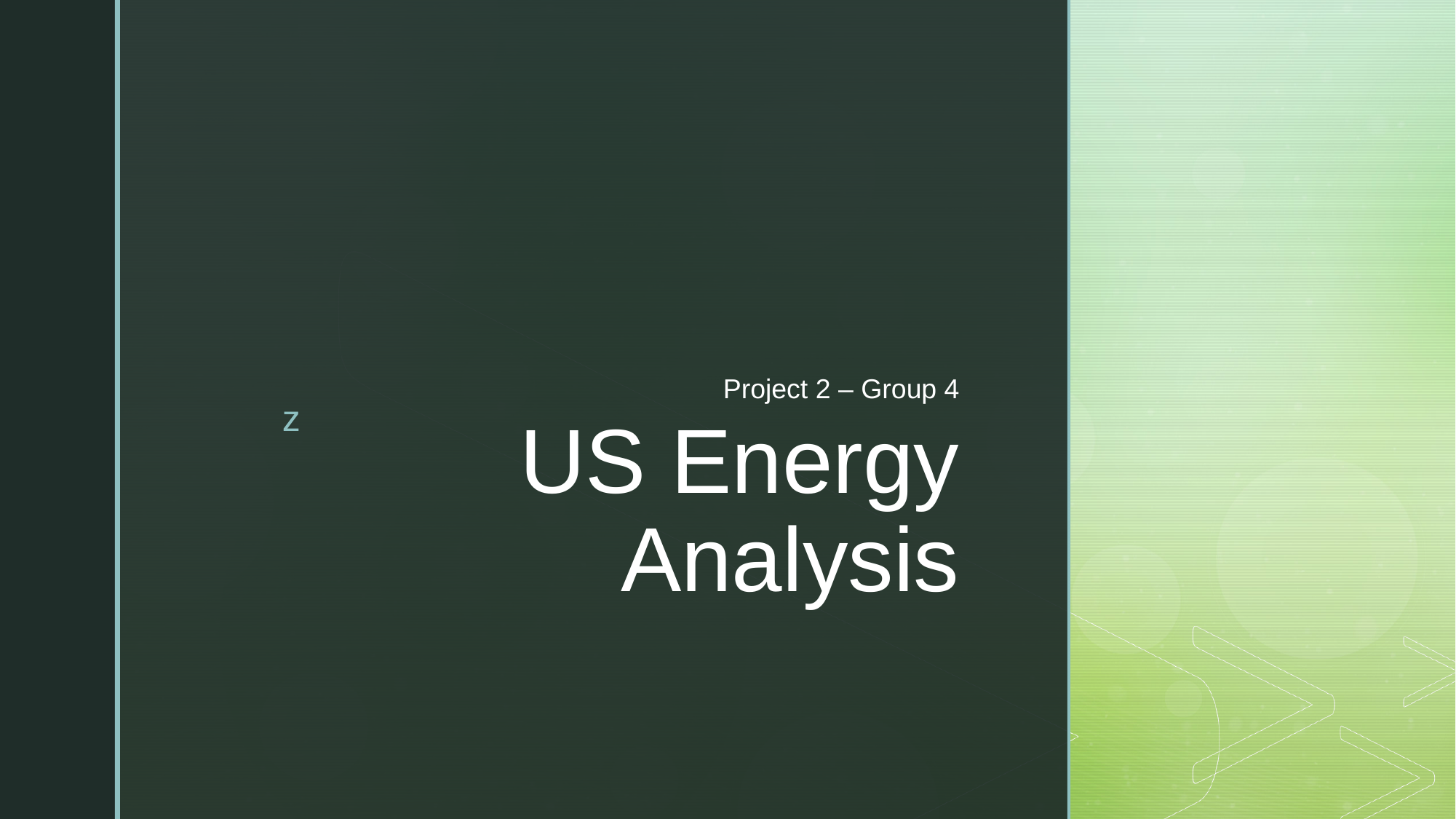

Project 2 – Group 4
# US Energy Analysis